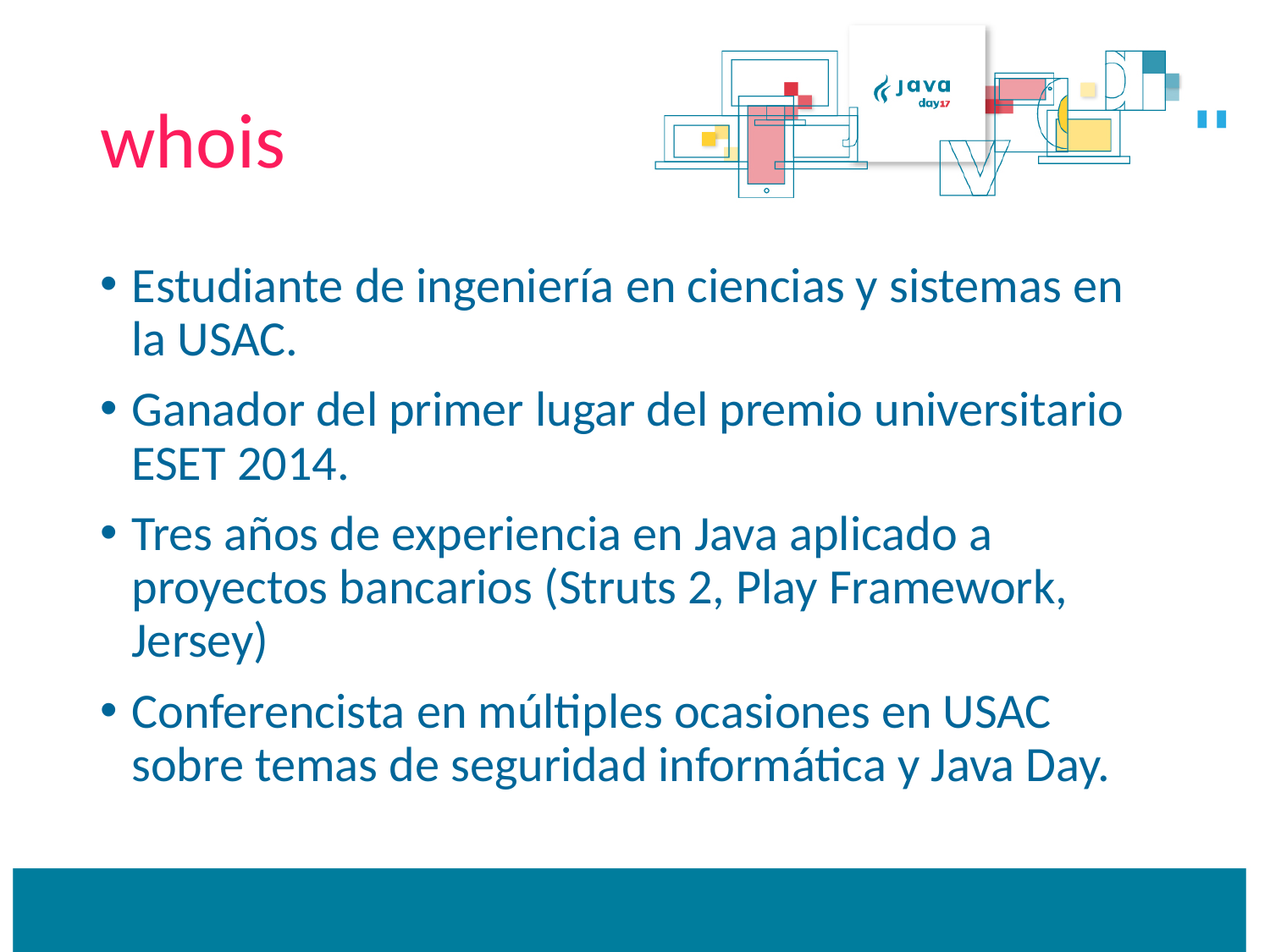

# whois
Estudiante de ingeniería en ciencias y sistemas en la USAC.
Ganador del primer lugar del premio universitario ESET 2014.
Tres años de experiencia en Java aplicado a proyectos bancarios (Struts 2, Play Framework, Jersey)
Conferencista en múltiples ocasiones en USAC sobre temas de seguridad informática y Java Day.